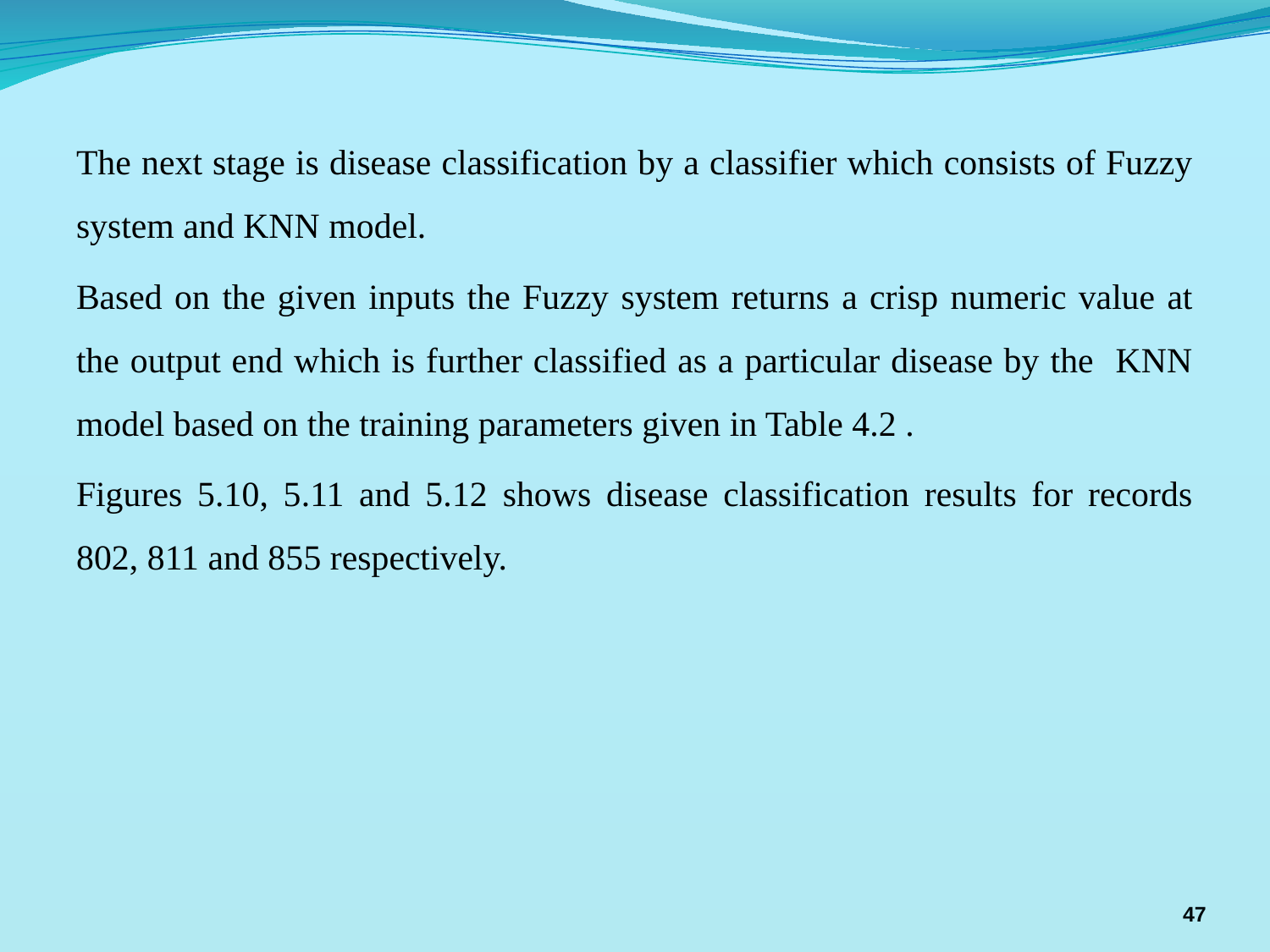

The next stage is disease classification by a classifier which consists of Fuzzy system and KNN model.
Based on the given inputs the Fuzzy system returns a crisp numeric value at the output end which is further classified as a particular disease by the  KNN model based on the training parameters given in Table 4.2 .
Figures 5.10, 5.11 and 5.12 shows disease classification results for records 802, 811 and 855 respectively.

47